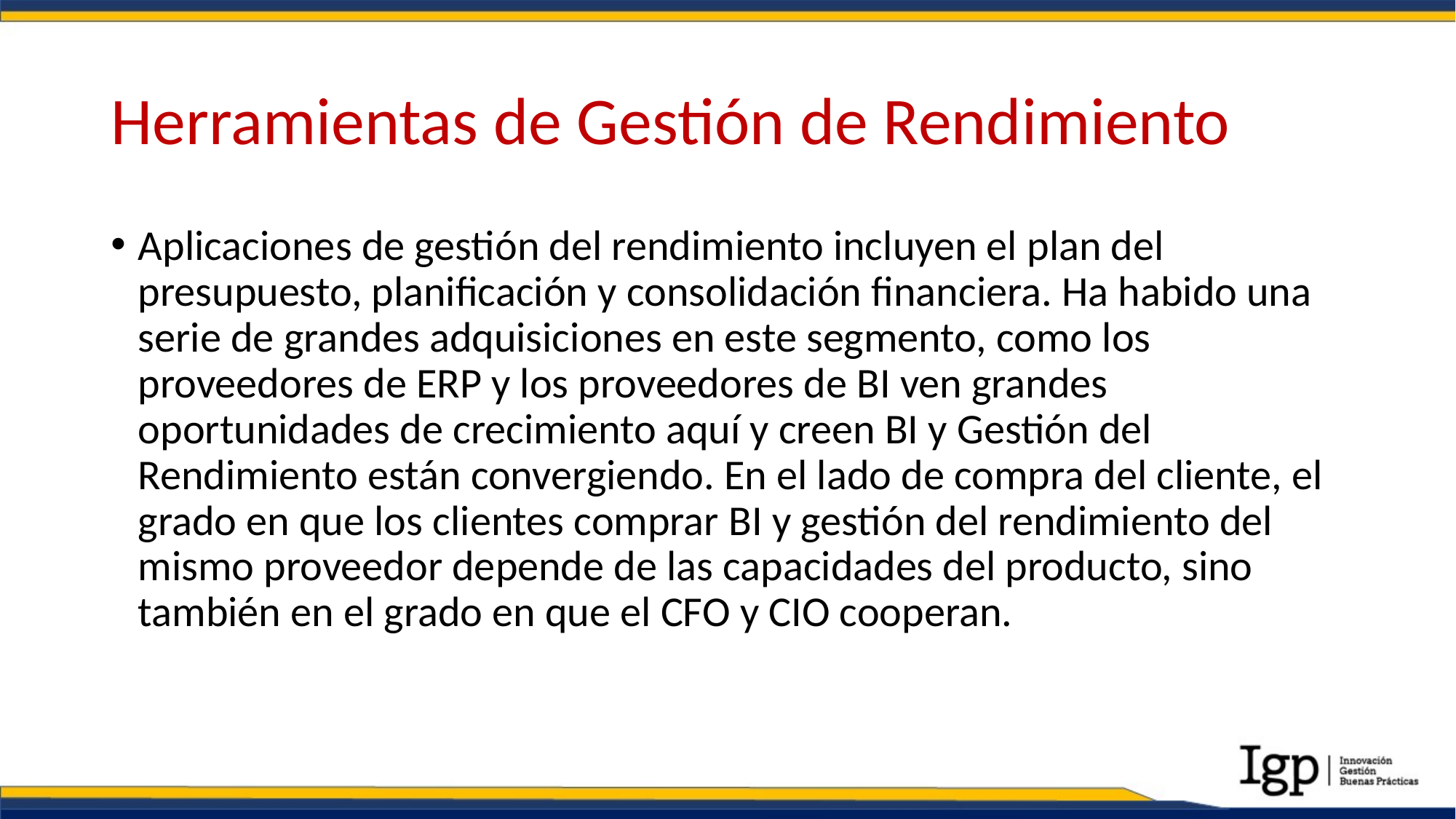

# Herramientas de Gestión de Rendimiento
Aplicaciones de gestión del rendimiento incluyen el plan del presupuesto, planificación y consolidación financiera. Ha habido una serie de grandes adquisiciones en este segmento, como los proveedores de ERP y los proveedores de BI ven grandes oportunidades de crecimiento aquí y creen BI y Gestión del Rendimiento están convergiendo. En el lado de compra del cliente, el grado en que los clientes comprar BI y gestión del rendimiento del mismo proveedor depende de las capacidades del producto, sino también en el grado en que el CFO y CIO cooperan.